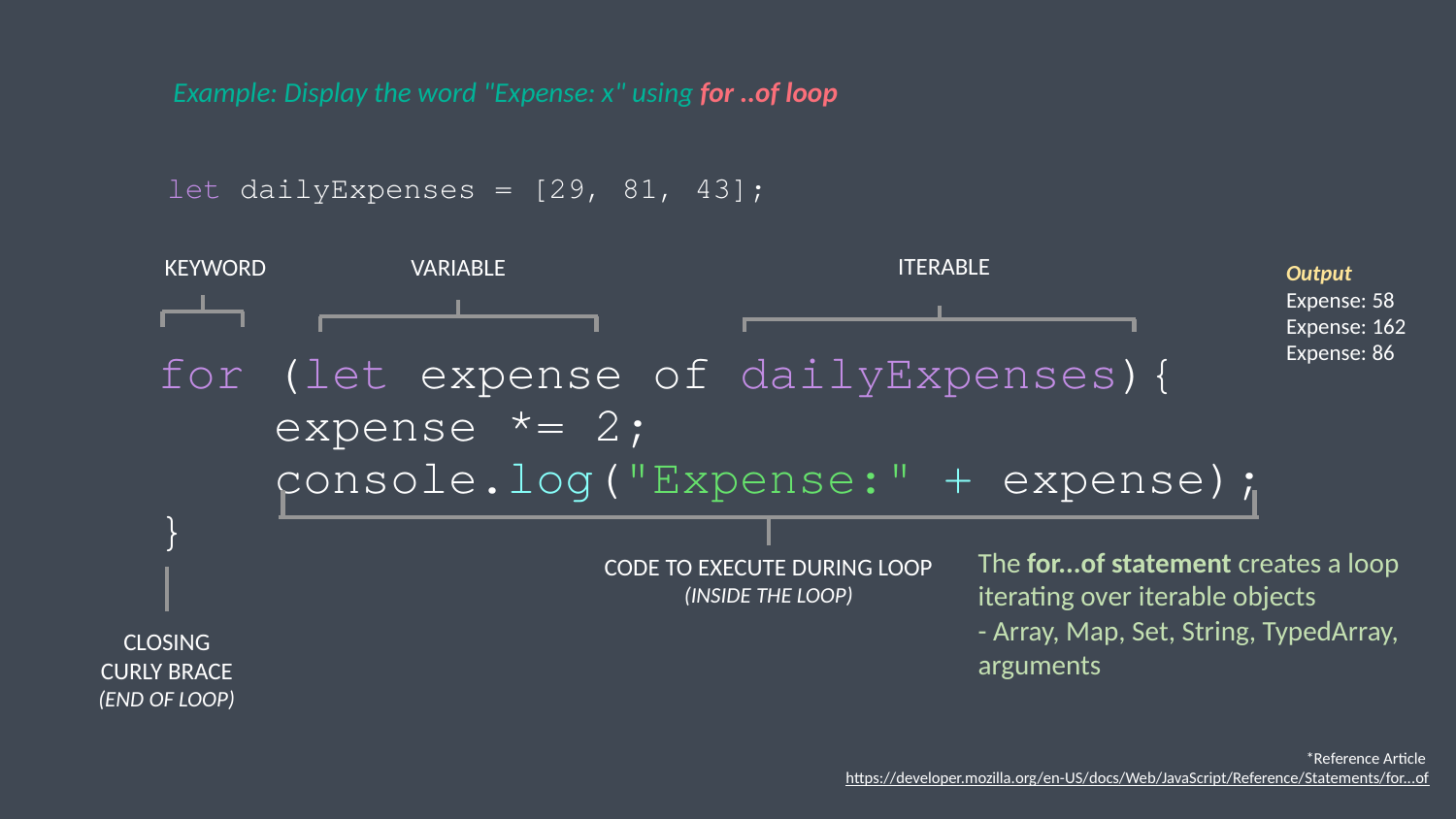

Example: Display the word "Expense: x" using for ..of loop
let dailyExpenses = [29, 81, 43];
ITERABLE
VARIABLE
KEYWORD
Output
Expense: 58
Expense: 162
Expense: 86
# for (let expense of dailyExpenses){ expense *= 2; console.log("Expense:" + expense); }
The for...of statement creates a loop iterating over iterable objects
- Array, Map, Set, String, TypedArray, arguments
CODE TO EXECUTE DURING LOOP (INSIDE THE LOOP)
CLOSING
CURLY BRACE
(END OF LOOP)
*Reference Article
https://developer.mozilla.org/en-US/docs/Web/JavaScript/Reference/Statements/for...of